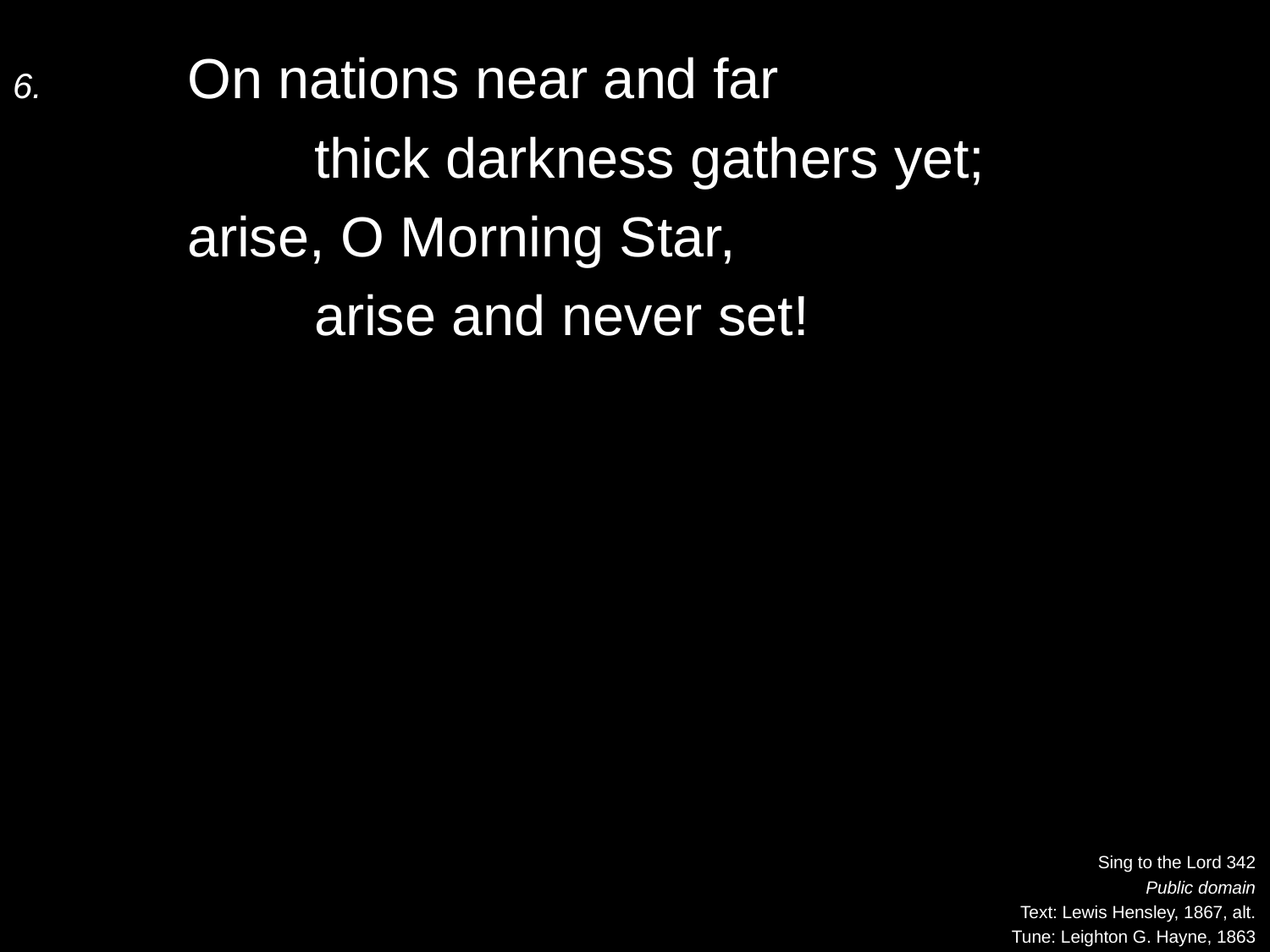

6.	On nations near and far
		thick darkness gathers yet;
	arise, O Morning Star,
		arise and never set!
Sing to the Lord 342
Public domain
Text: Lewis Hensley, 1867, alt.
Tune: Leighton G. Hayne, 1863